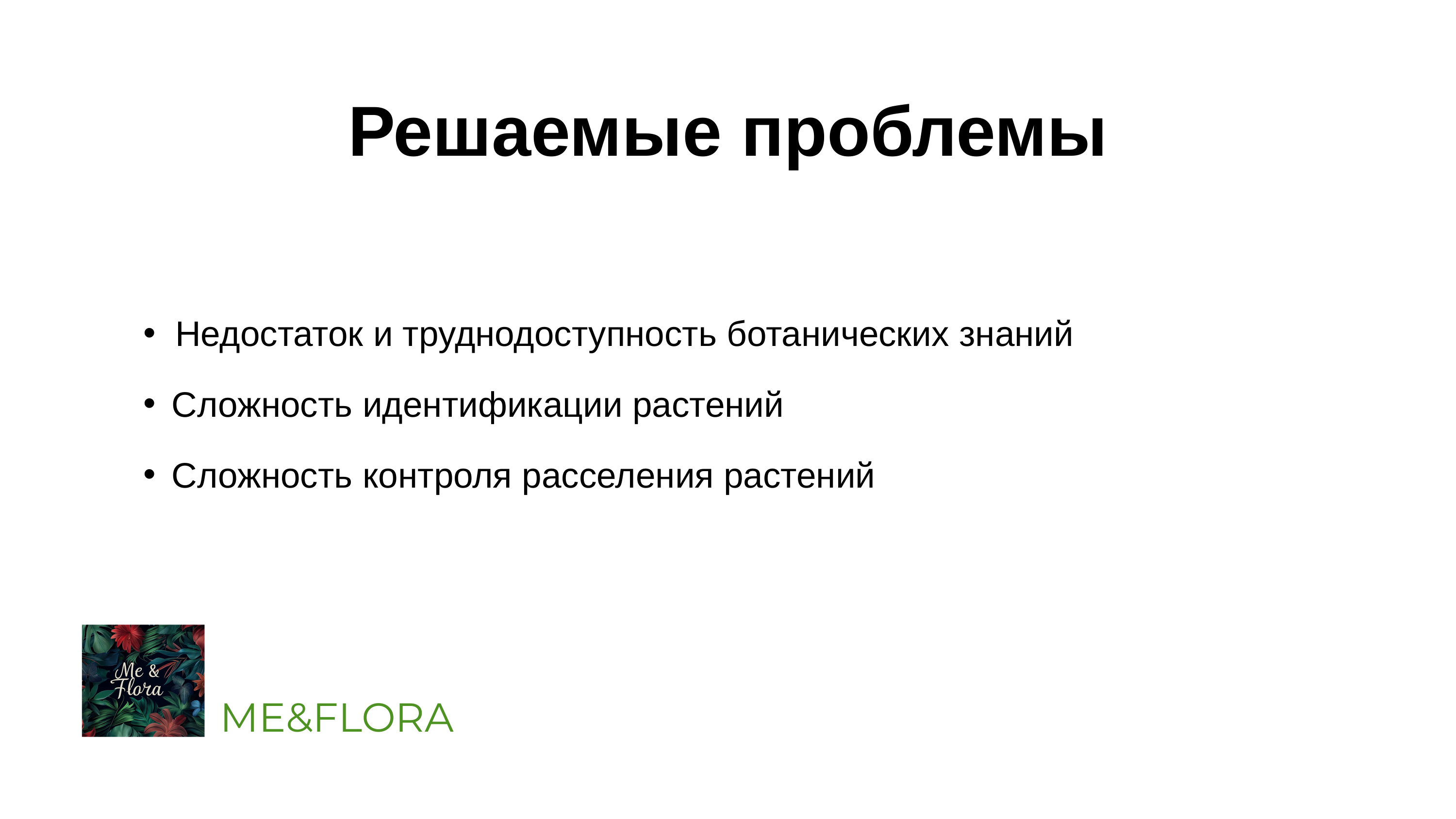

Решаемые проблемы
  Недостаток и труднодоступность ботанических знаний
  Сложность идентификации растений
  Сложность контроля расселения растений

ME&FLORA